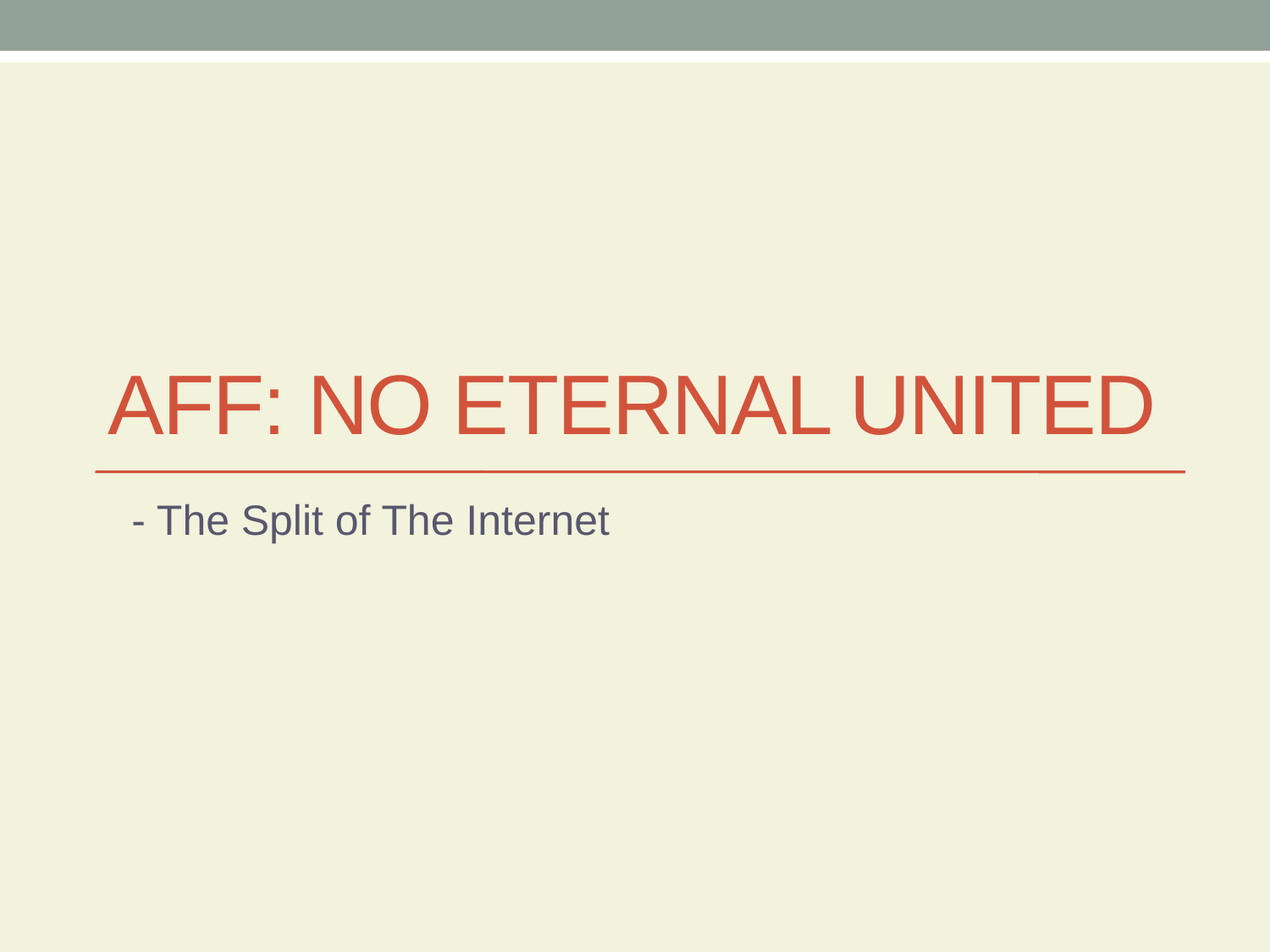

# AFF: No eternal United
  - The Split of The Internet